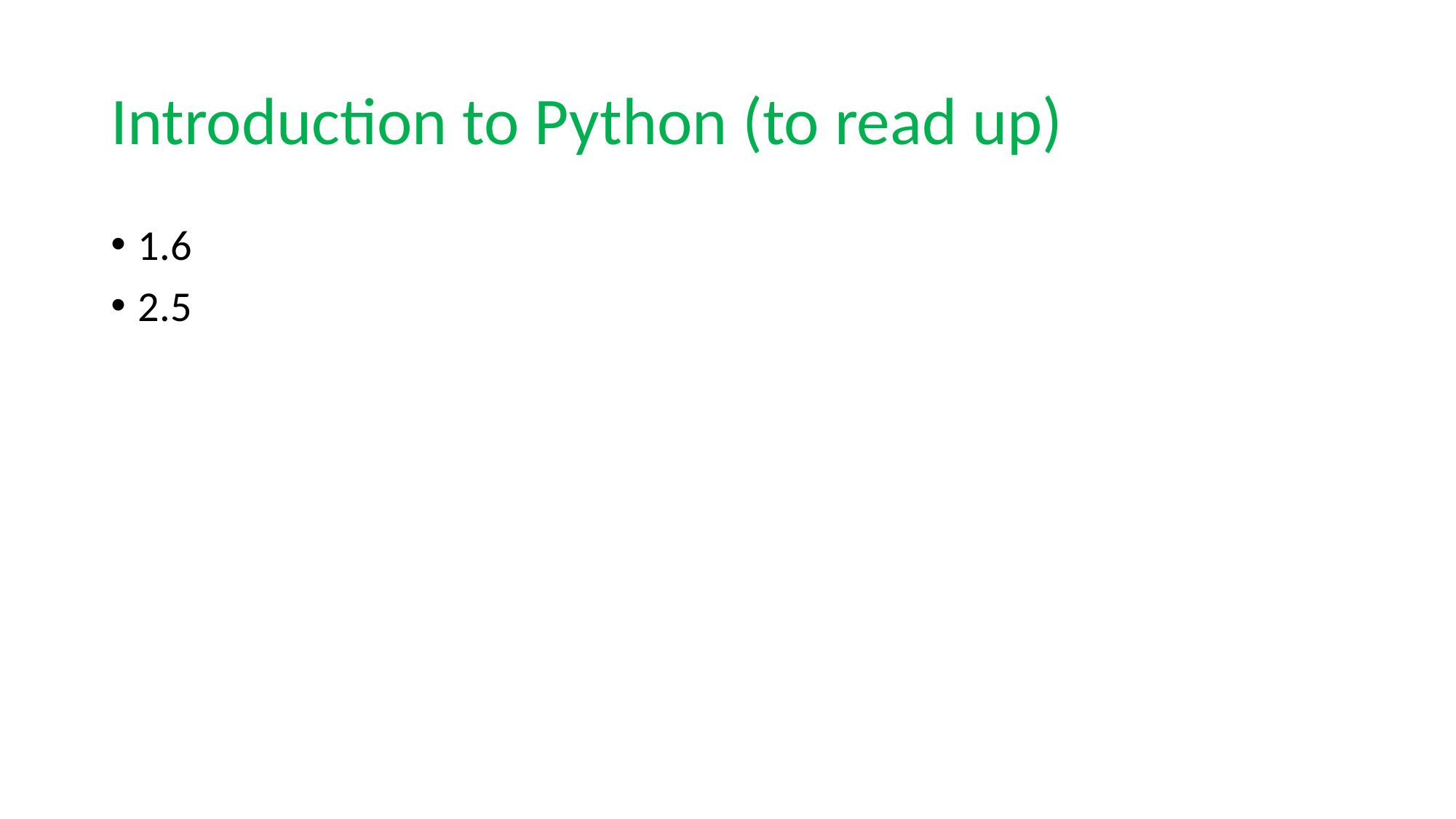

# Introduction to Python (to read up)
1.6
2.5